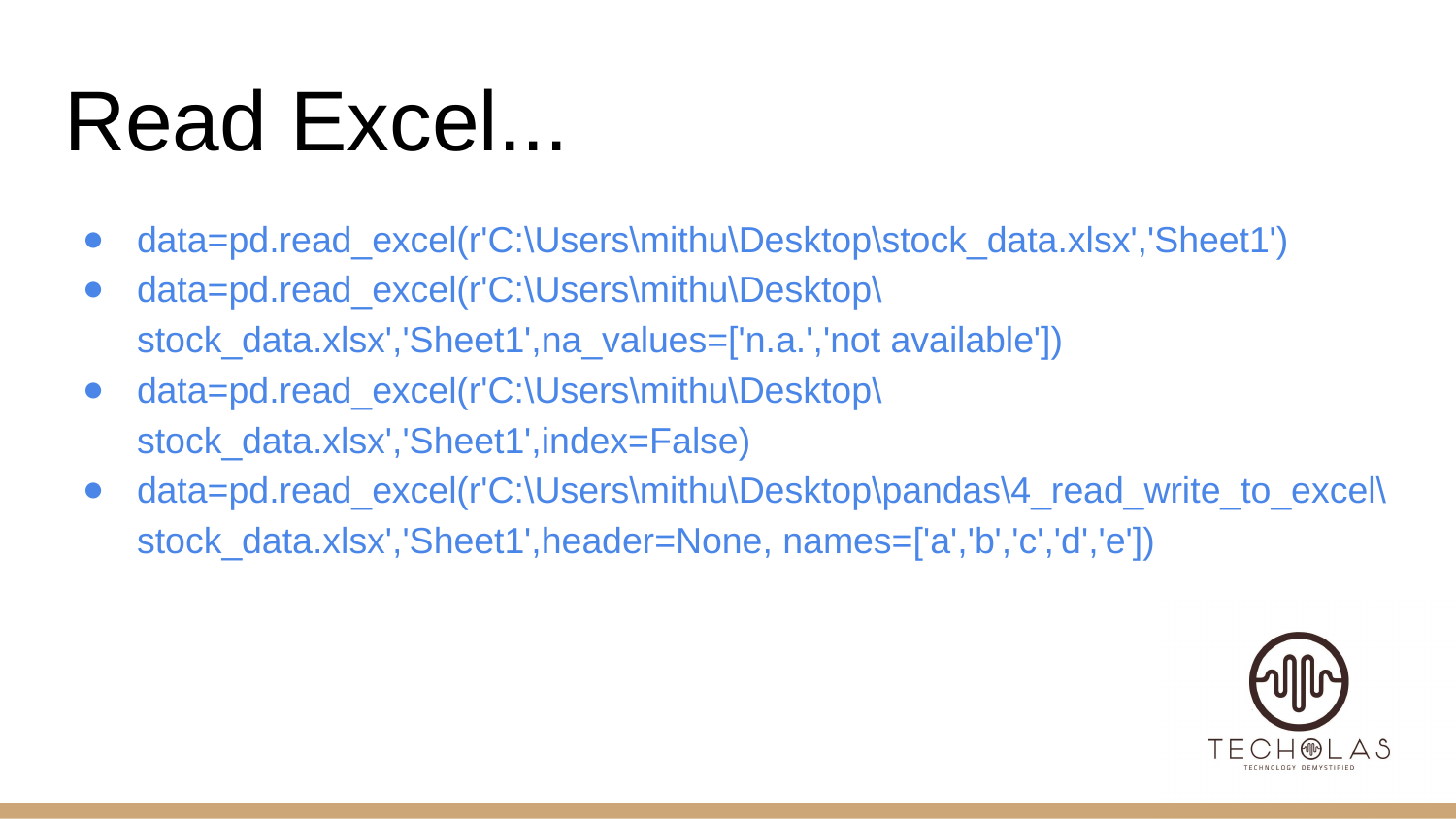

# Read Excel...
data=pd.read_excel(r'C:\Users\mithu\Desktop\stock_data.xlsx','Sheet1')
data=pd.read_excel(r'C:\Users\mithu\Desktop\stock_data.xlsx','Sheet1',na_values=['n.a.','not available'])
data=pd.read_excel(r'C:\Users\mithu\Desktop\stock_data.xlsx','Sheet1',index=False)
data=pd.read_excel(r'C:\Users\mithu\Desktop\pandas\4_read_write_to_excel\stock_data.xlsx','Sheet1',header=None, names=['a','b','c','d','e'])